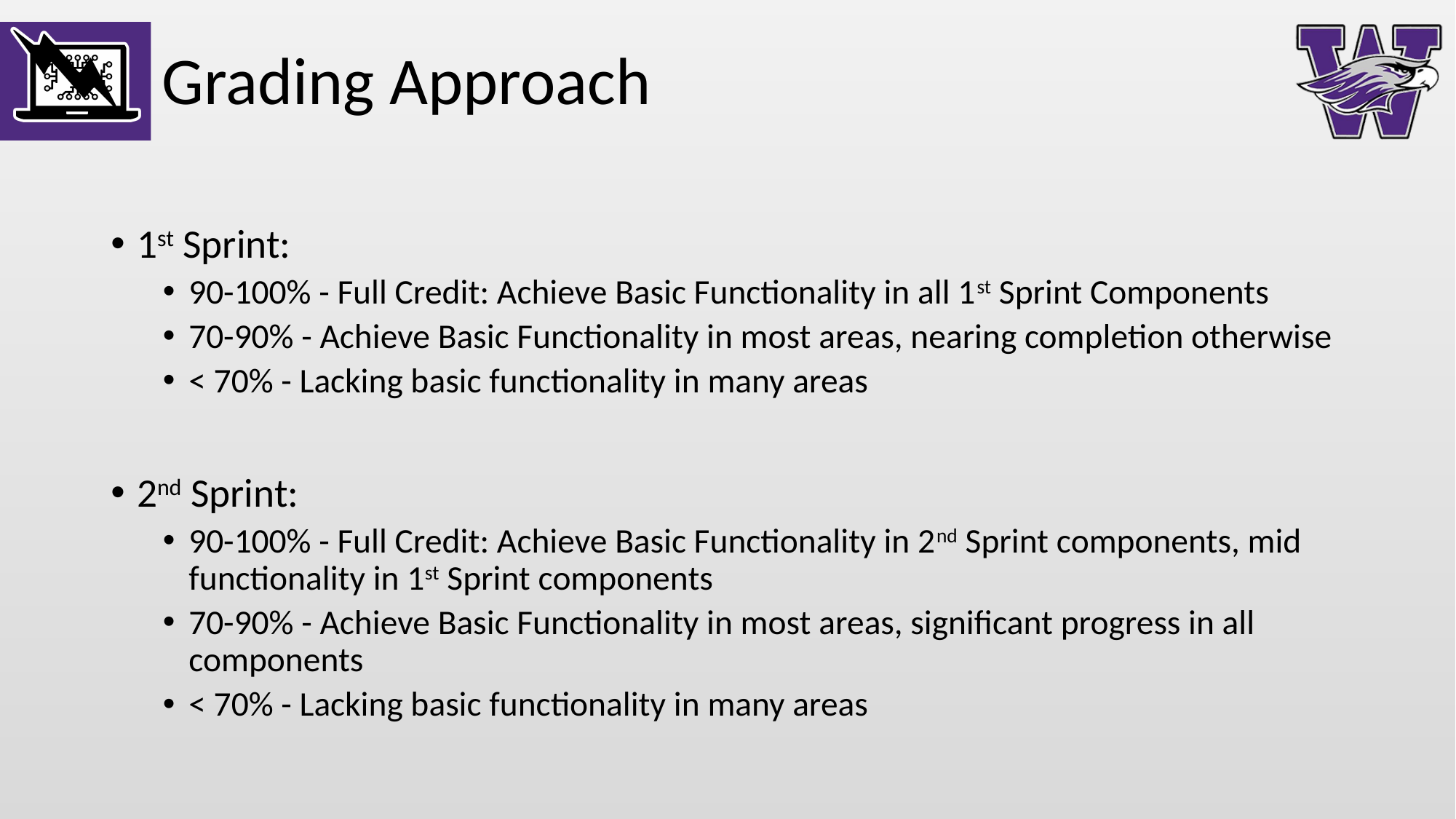

# Grading Approach
1st Sprint:
90-100% - Full Credit: Achieve Basic Functionality in all 1st Sprint Components
70-90% - Achieve Basic Functionality in most areas, nearing completion otherwise
< 70% - Lacking basic functionality in many areas

2nd Sprint:
90-100% - Full Credit: Achieve Basic Functionality in 2nd Sprint components, mid functionality in 1st Sprint components
70-90% - Achieve Basic Functionality in most areas, significant progress in all components
< 70% - Lacking basic functionality in many areas